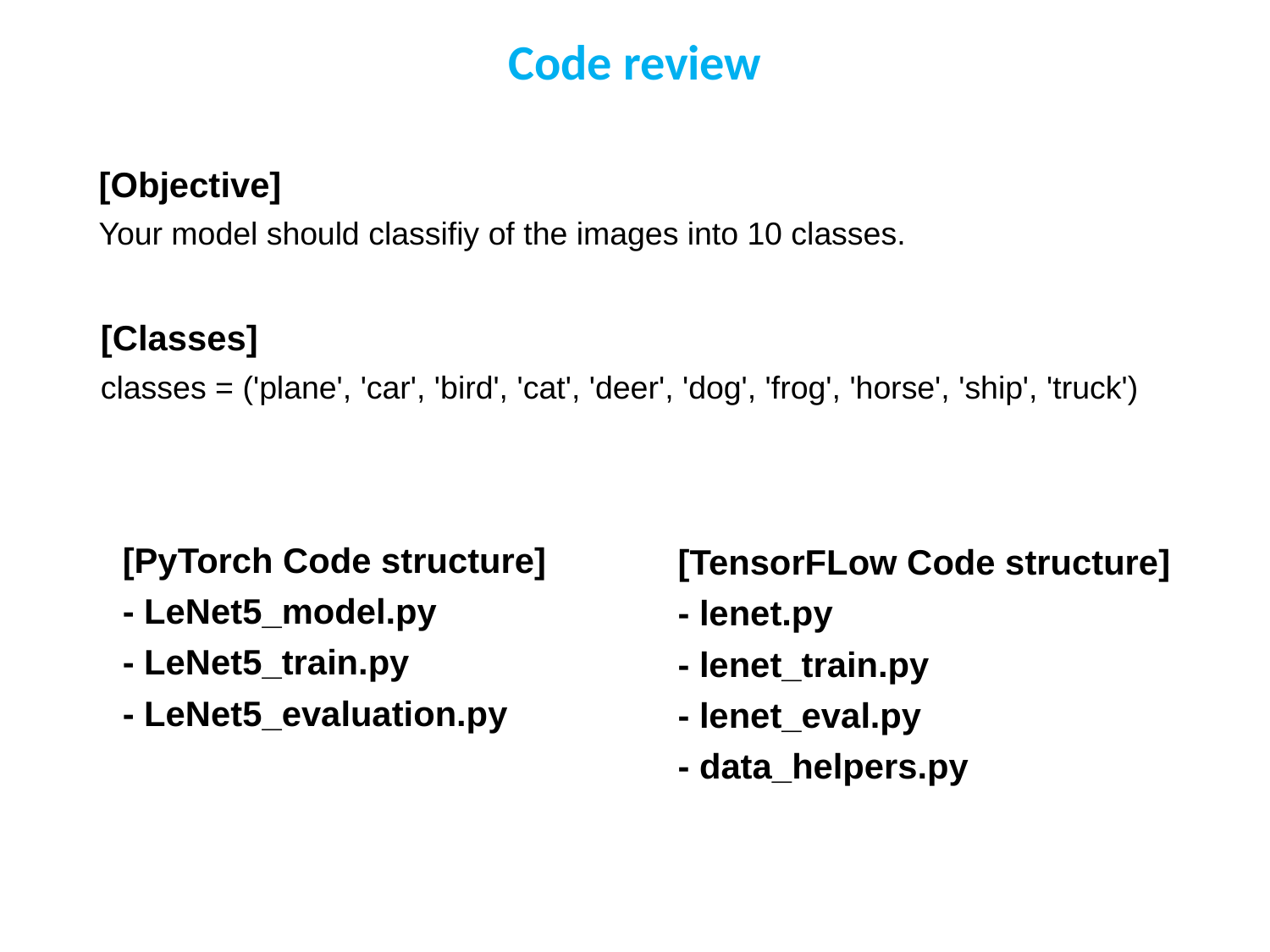

Code review
[Objective]
Your model should classifiy of the images into 10 classes.
[Classes]
classes = ('plane', 'car', 'bird', 'cat', 'deer', 'dog', 'frog', 'horse', 'ship', 'truck')
[PyTorch Code structure]
- LeNet5_model.py
- LeNet5_train.py
- LeNet5_evaluation.py
[TensorFLow Code structure]
- lenet.py
- lenet_train.py
- lenet_eval.py
- data_helpers.py